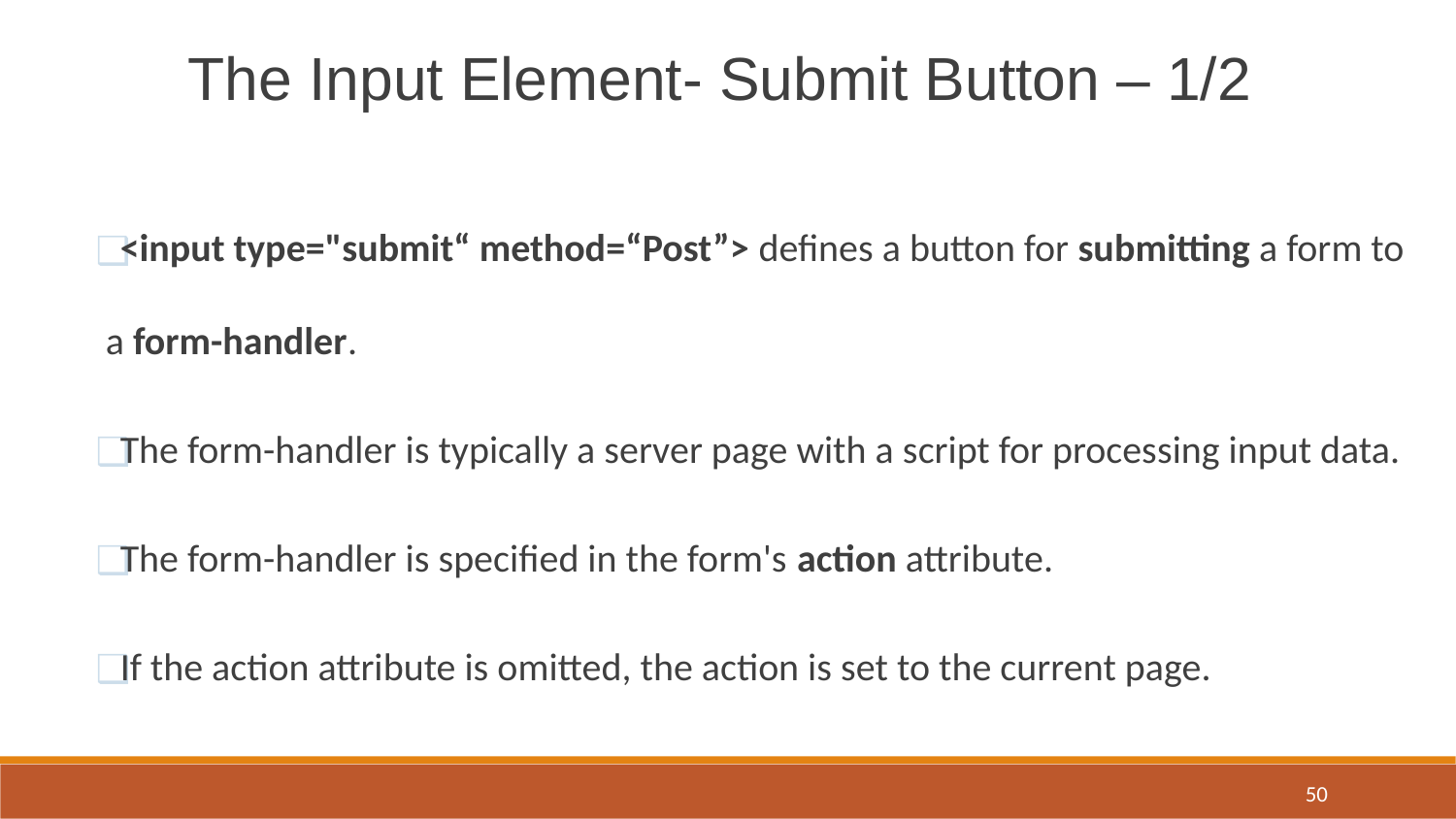

The Input Element- Submit Button – 1/2
<input type="submit“ method=“Post”> defines a button for submitting a form to a form-handler.
The form-handler is typically a server page with a script for processing input data.
The form-handler is specified in the form's action attribute.
If the action attribute is omitted, the action is set to the current page.

50